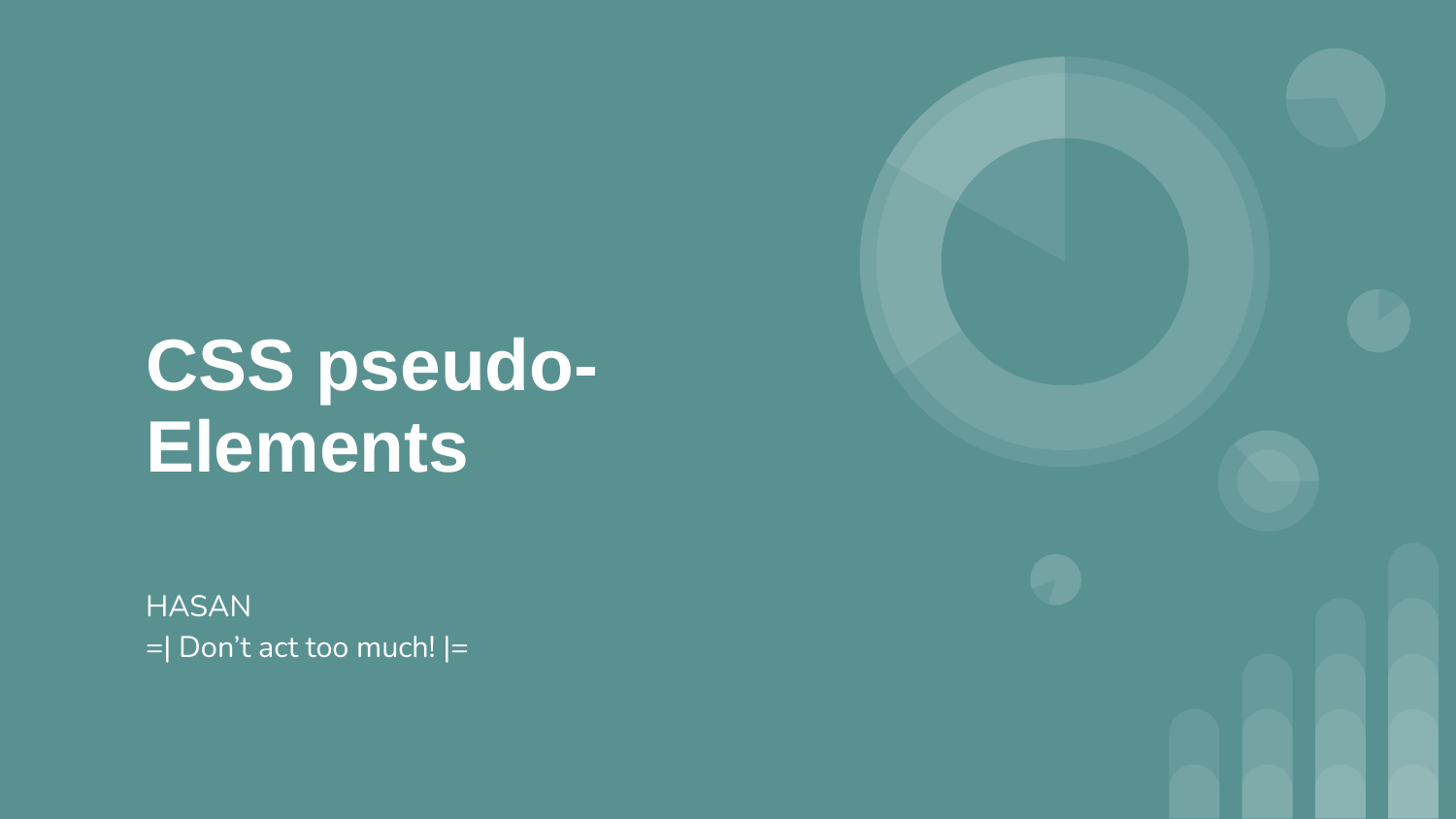

# CSS pseudo-Elements
HASAN
=| Don’t act too much! |=